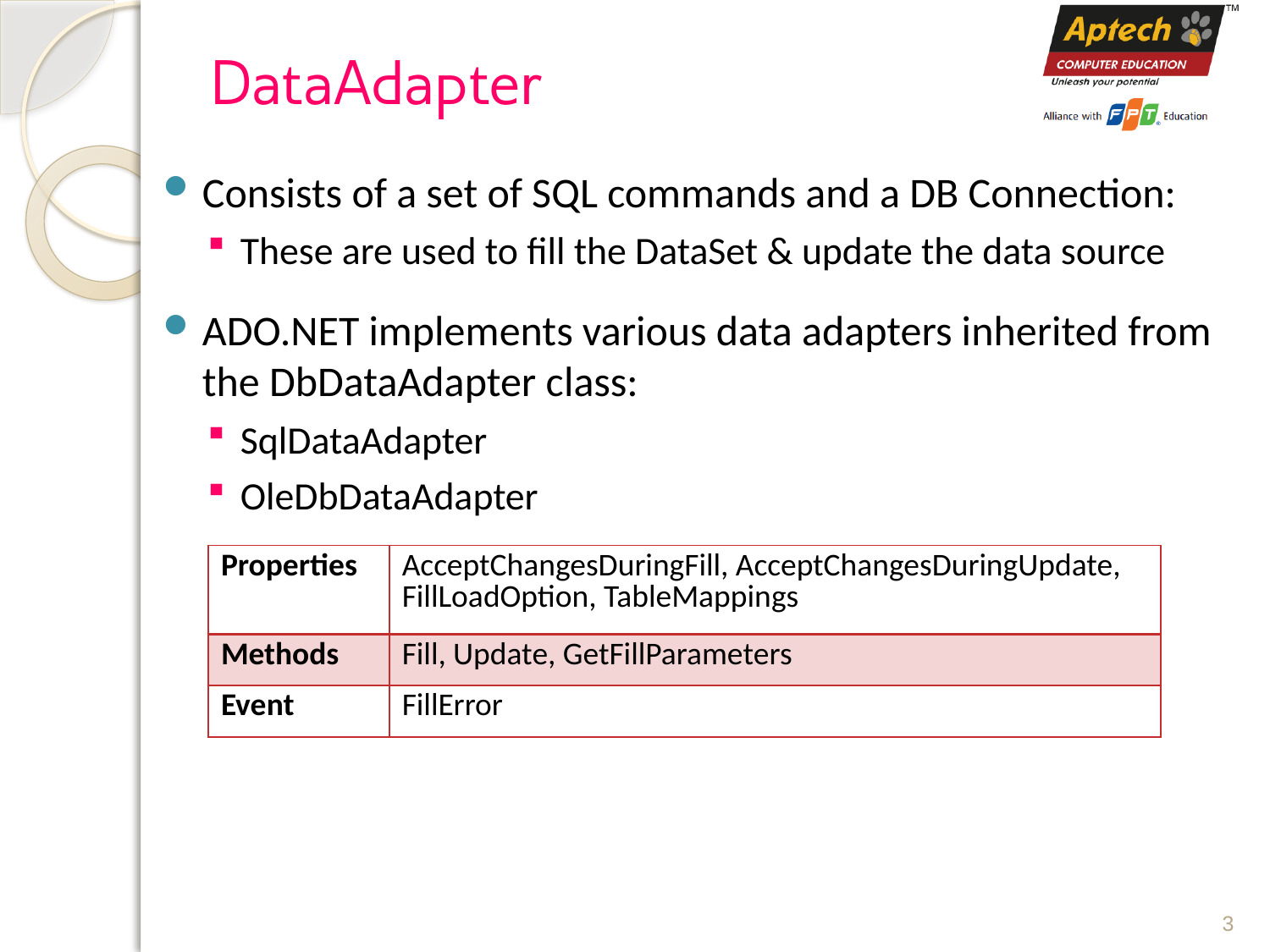

# DataAdapter
Consists of a set of SQL commands and a DB Connection:
These are used to fill the DataSet & update the data source
ADO.NET implements various data adapters inherited from the DbDataAdapter class:
SqlDataAdapter
OleDbDataAdapter

| Properties | AcceptChangesDuringFill, AcceptChangesDuringUpdate, FillLoadOption, TableMappings |
| --- | --- |
| Methods | Fill, Update, GetFillParameters |
| Event | FillError |
3